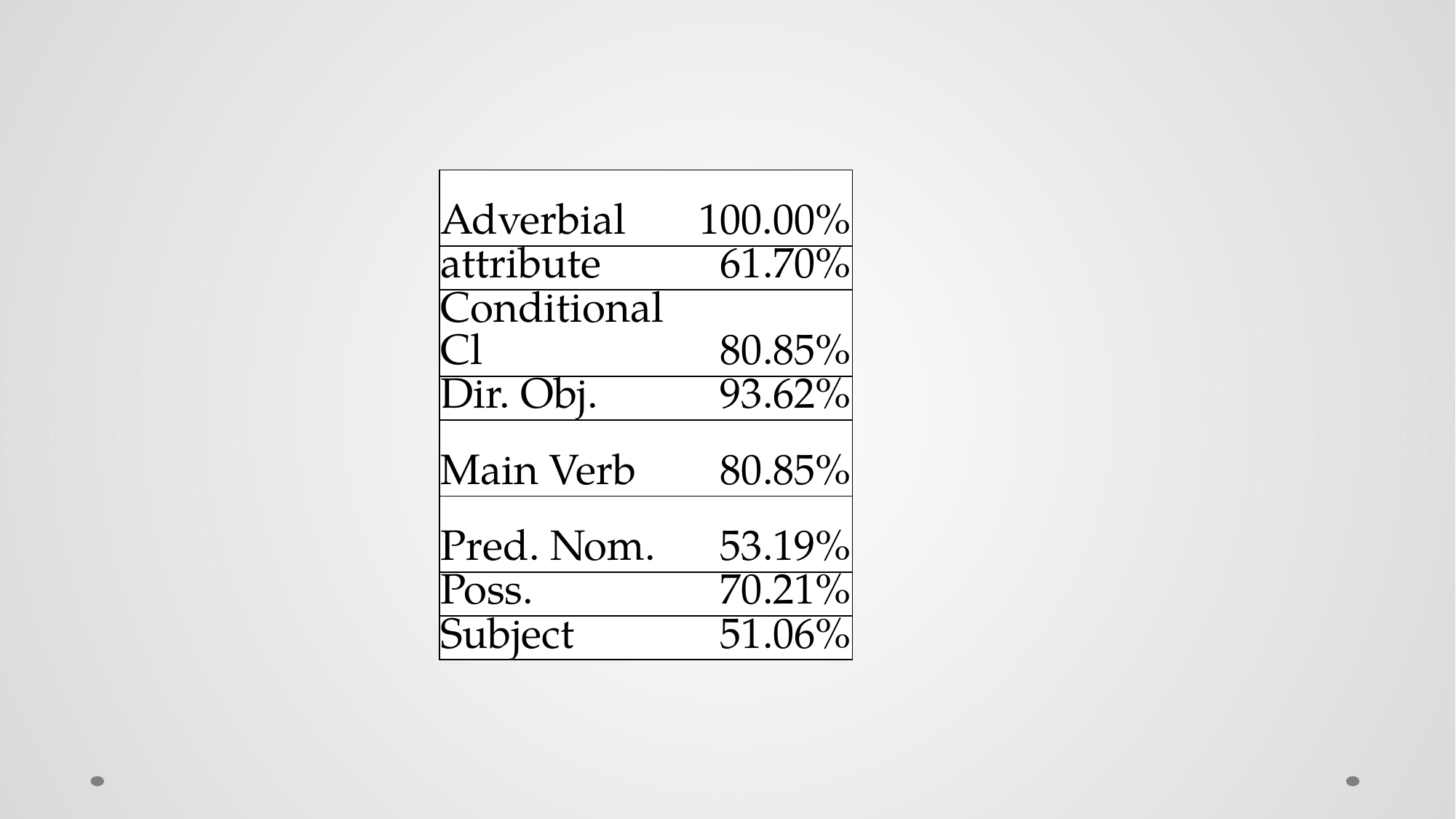

#
| Adverbial | 100.00% |
| --- | --- |
| attribute | 61.70% |
| Conditional Cl | 80.85% |
| Dir. Obj. | 93.62% |
| Main Verb | 80.85% |
| Pred. Nom. | 53.19% |
| Poss. | 70.21% |
| Subject | 51.06% |